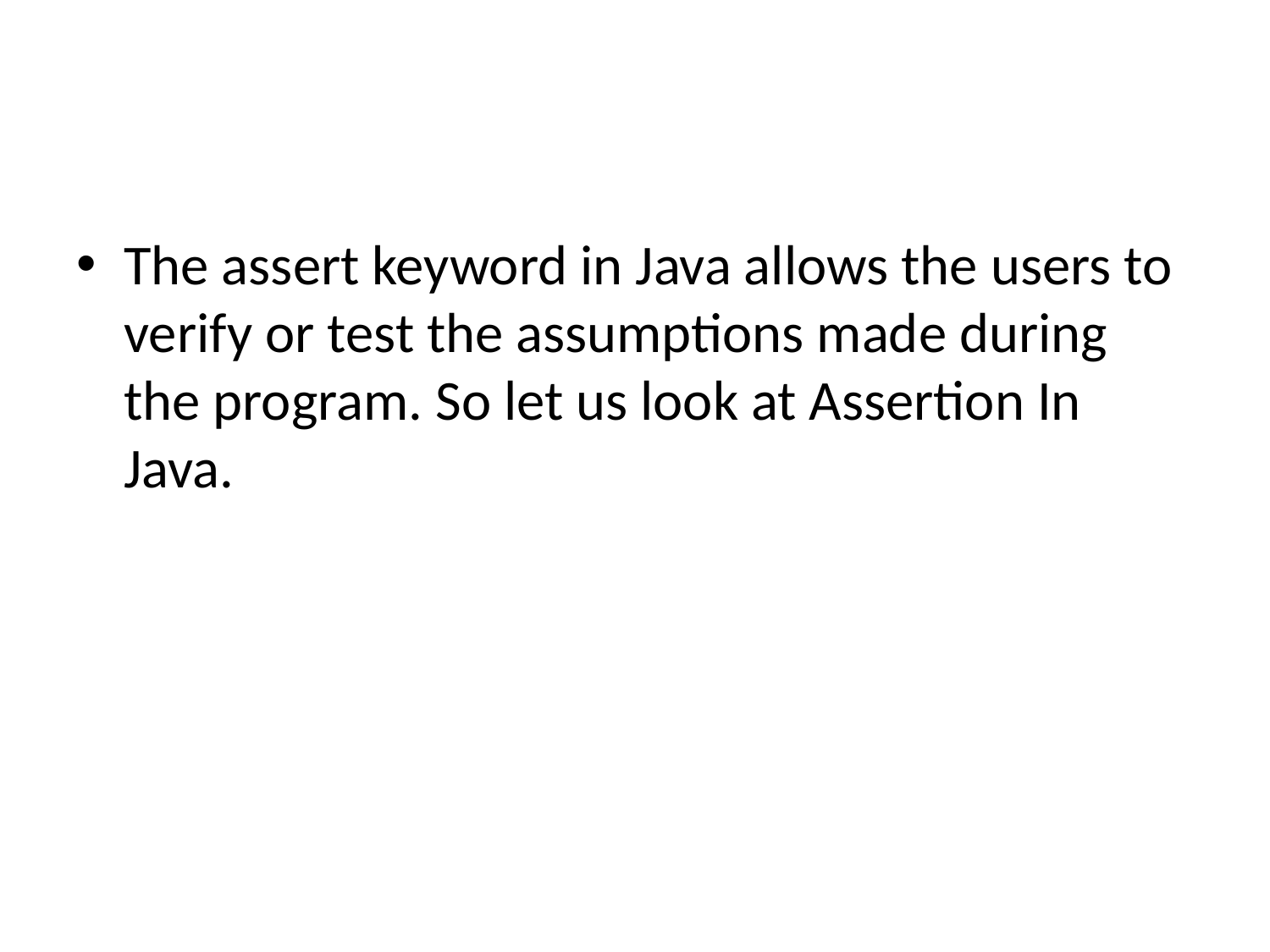

#
The assert keyword in Java allows the users to verify or test the assumptions made during the program. So let us look at Assertion In Java.